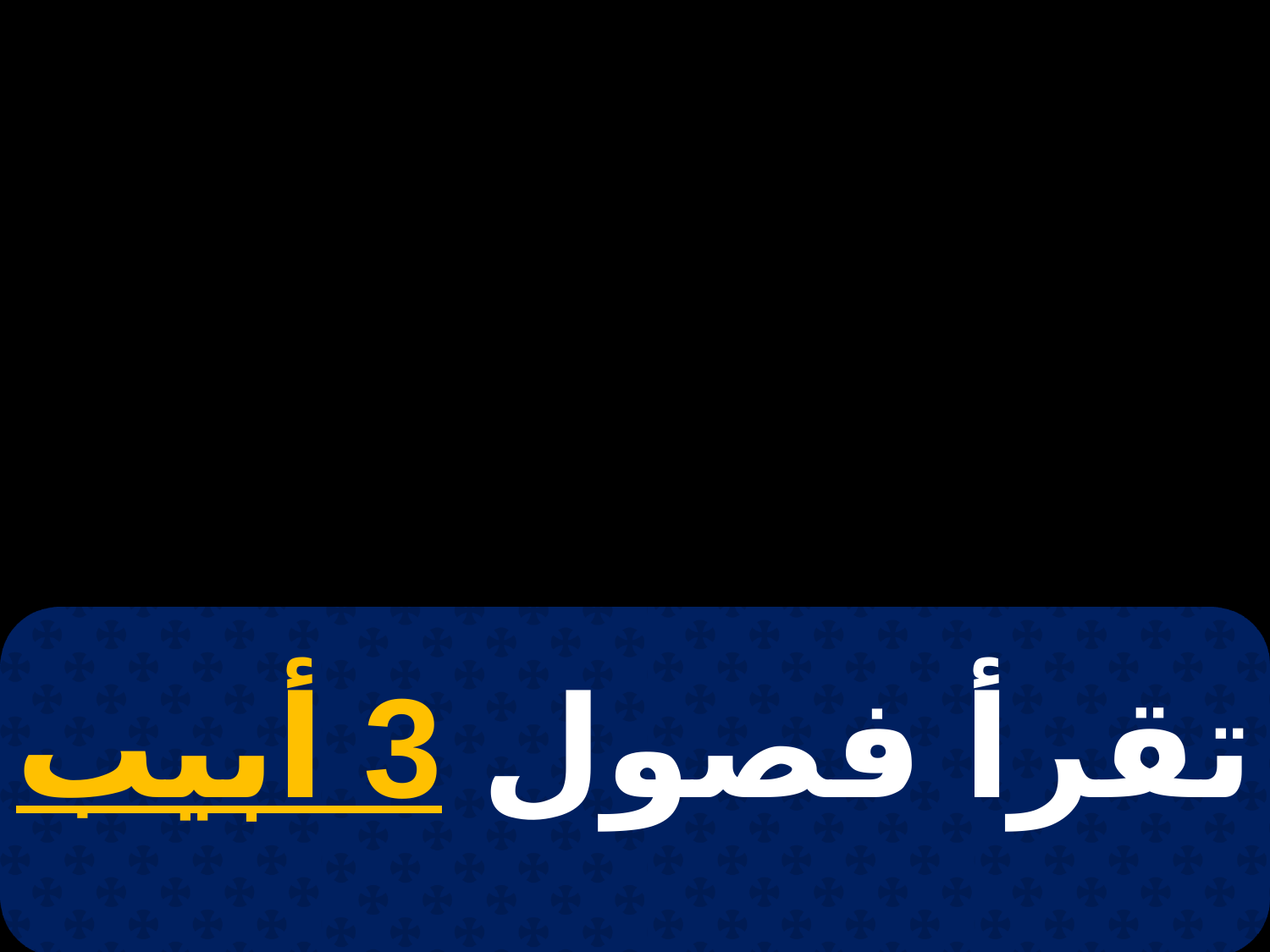

# 7 أمشير
تقرأ فصول 3 أبيب